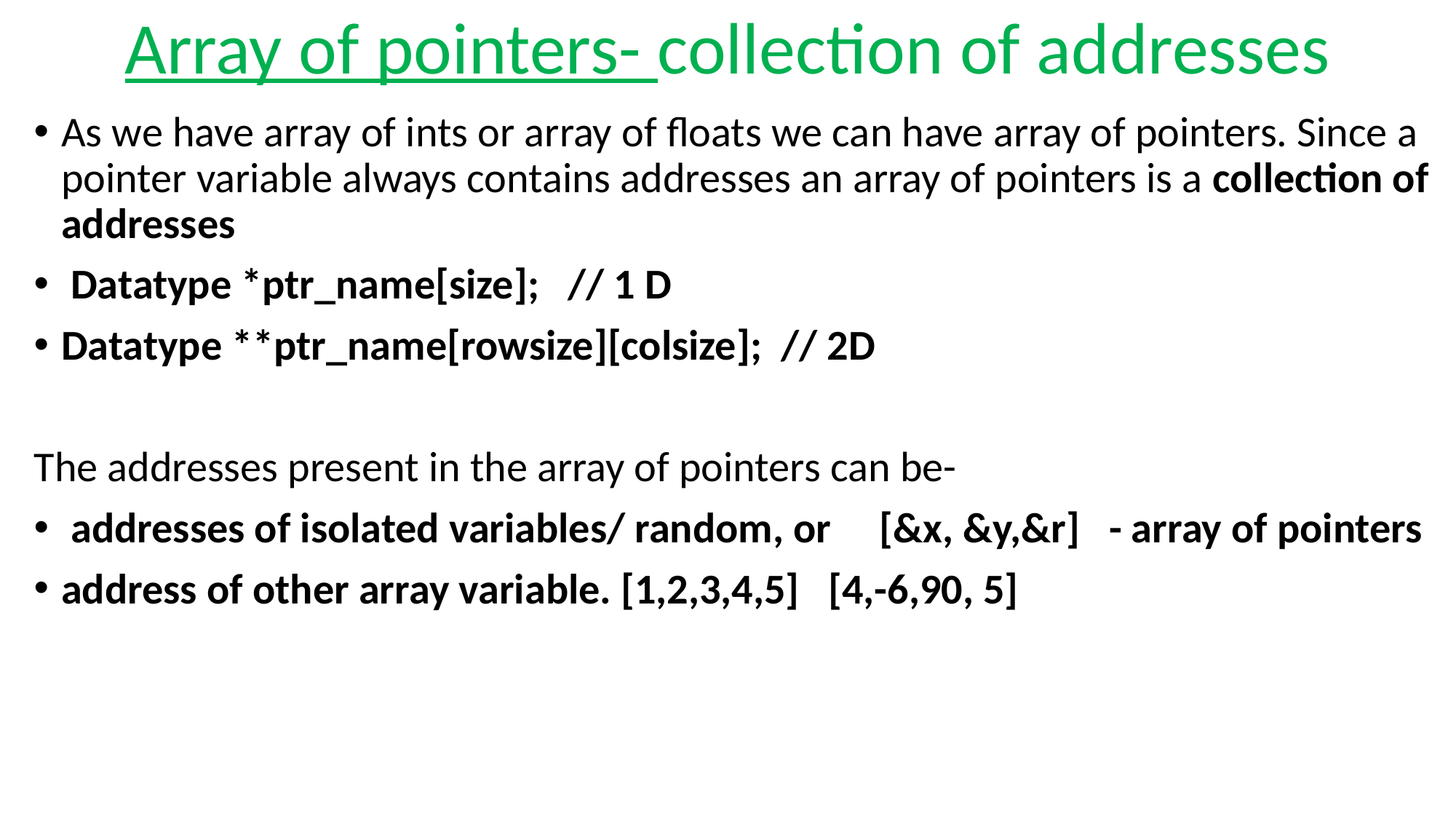

# Array of pointers- collection of addresses
As we have array of ints or array of floats we can have array of pointers. Since a pointer variable always contains addresses an array of pointers is a collection of addresses
 Datatype *ptr_name[size];   // 1 D
Datatype **ptr_name[rowsize][colsize];  // 2D

The addresses present in the array of pointers can be-
 addresses of isolated variables/ random, or     [&x, &y,&r]   - array of pointers
address of other array variable. [1,2,3,4,5]   [4,-6,90, 5]